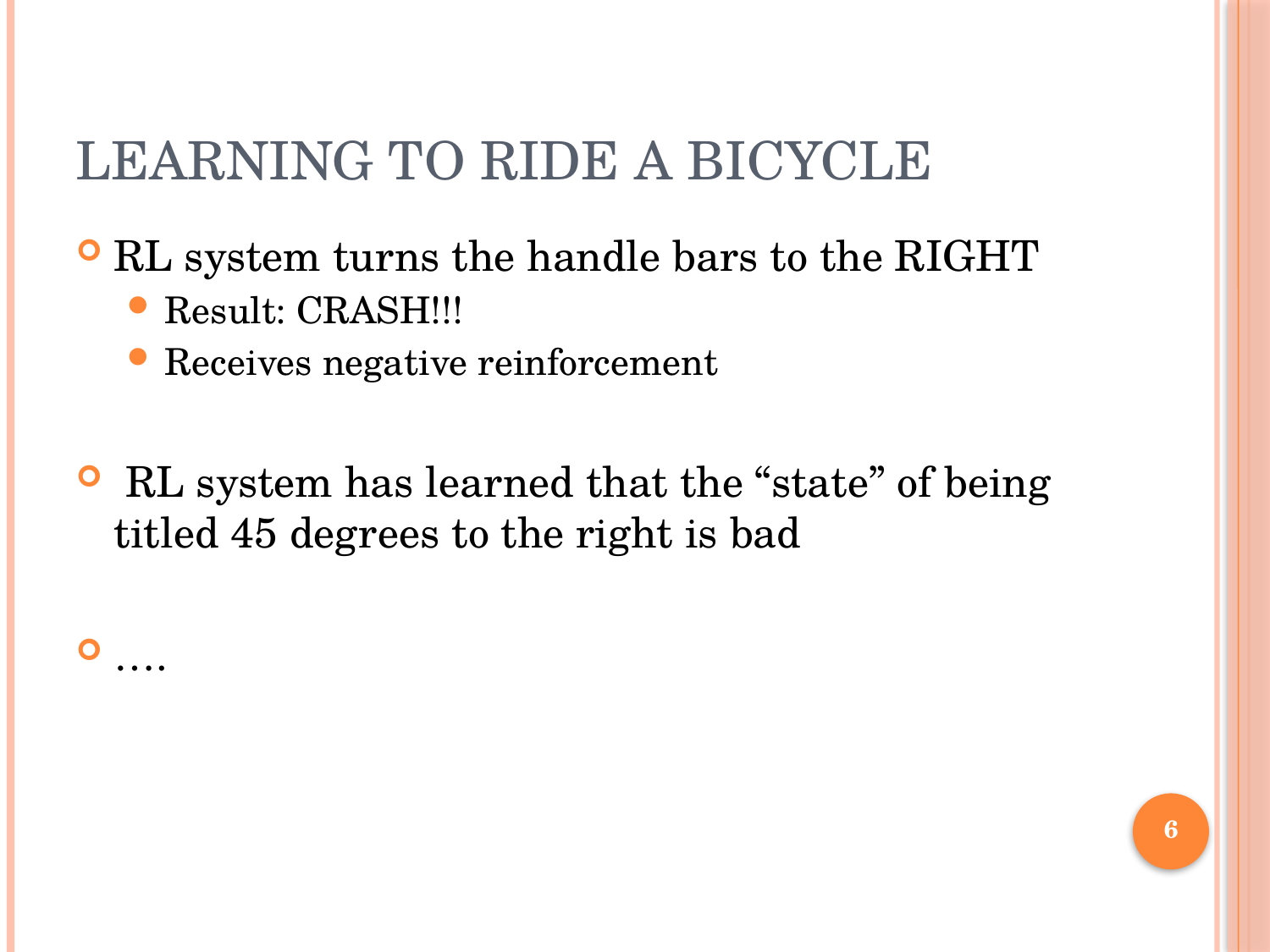

# Learning to Ride a Bicycle
RL system turns the handle bars to the RIGHT
Result: CRASH!!!
Receives negative reinforcement

 RL system has learned that the “state” of being titled 45 degrees to the right is bad

….

6